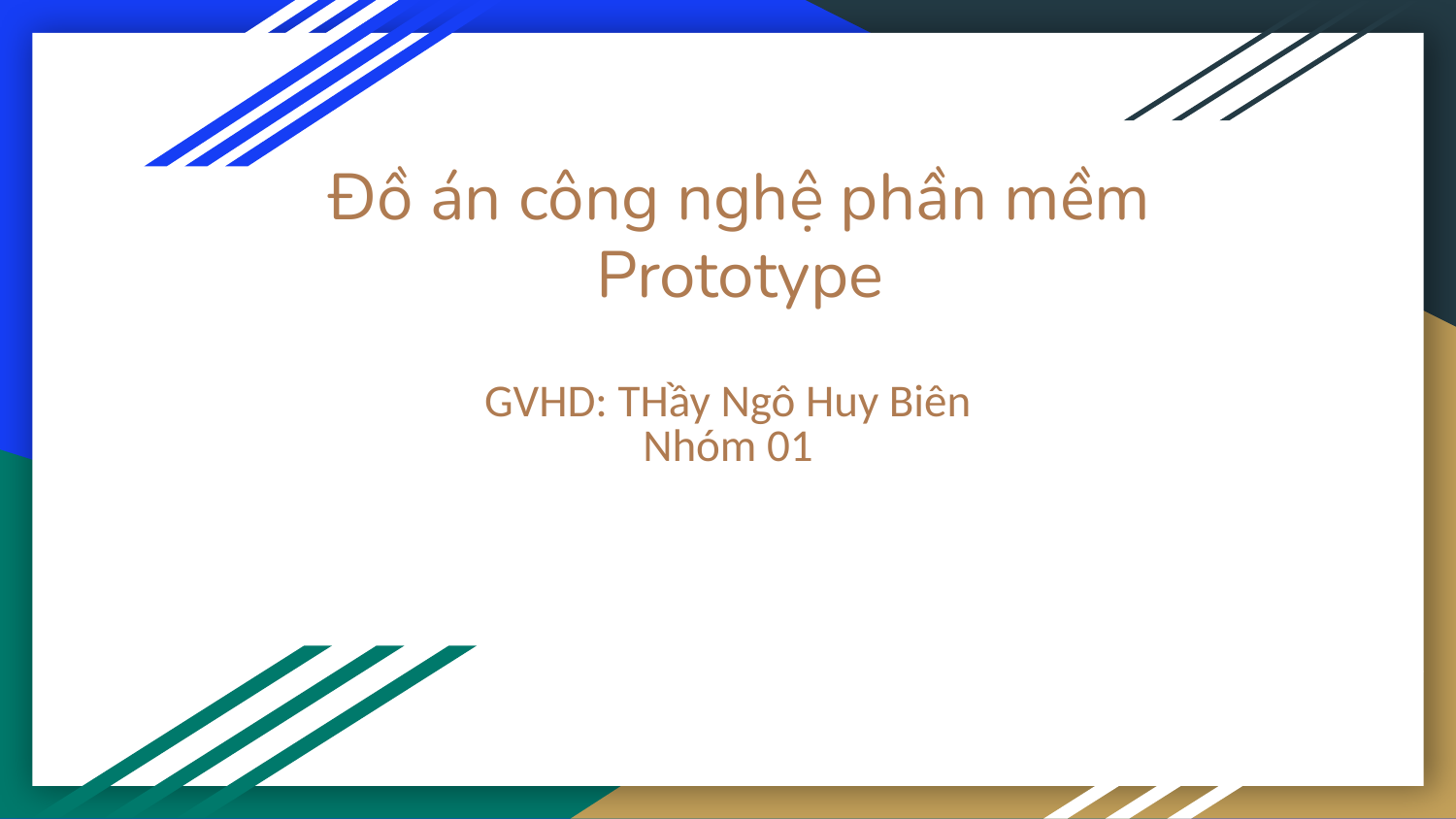

# Đồ án công nghệ phần mềm
Prototype
GVHD: THầy Ngô Huy Biên
Nhóm 01